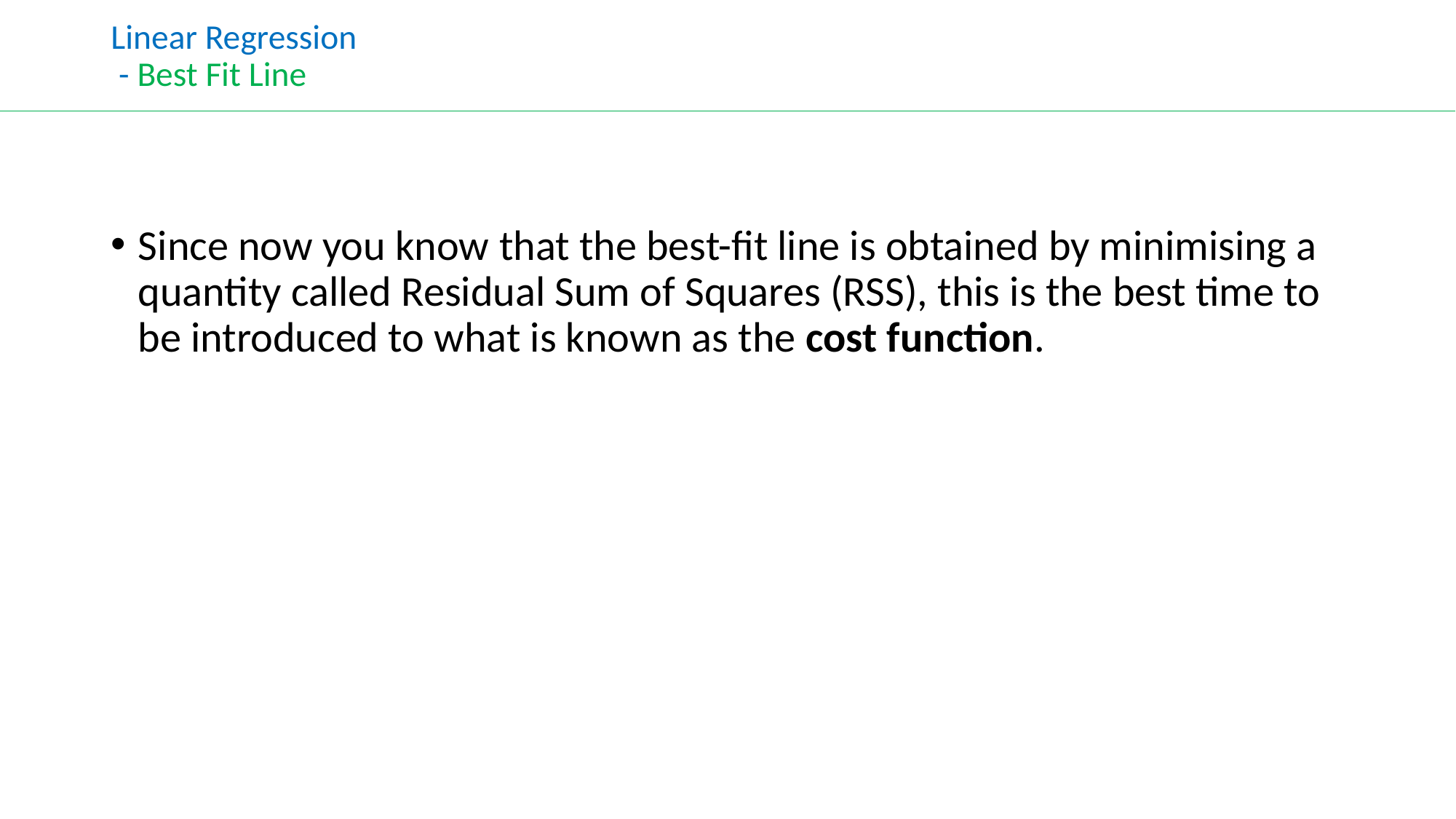

# Linear Regression - Best Fit Line
Since now you know that the best-fit line is obtained by minimising a quantity called Residual Sum of Squares (RSS), this is the best time to be introduced to what is known as the cost function.